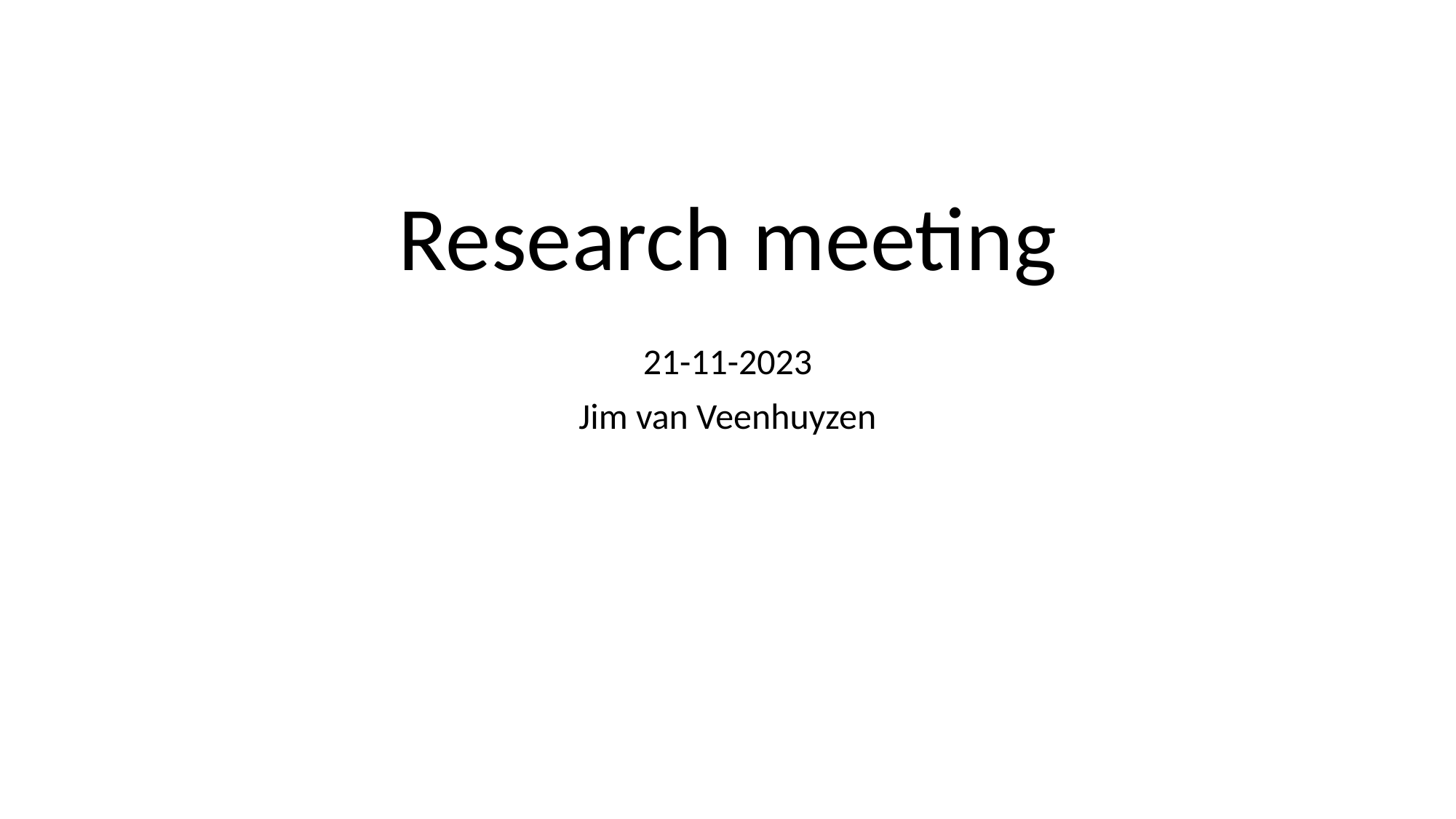

# Research meeting
21-11-2023
Jim van Veenhuyzen